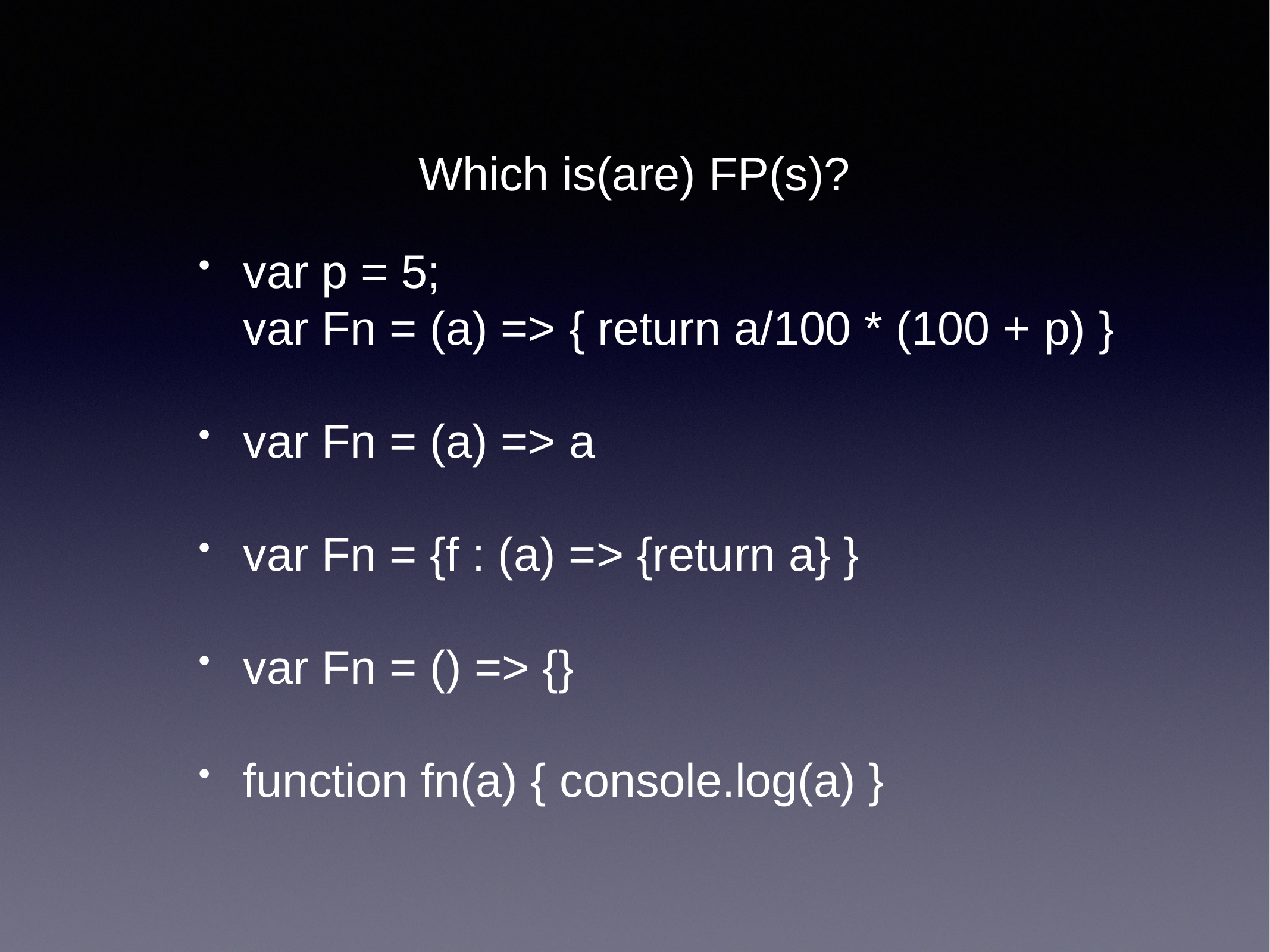

Which is(are) FP(s)?
var p = 5;
var Fn = (a) => { return a/100 * (100 + p) }

var Fn = (a) => a

var Fn = {f : (a) => {return a} }

var Fn = () => {}

function fn(a) { console.log(a) }